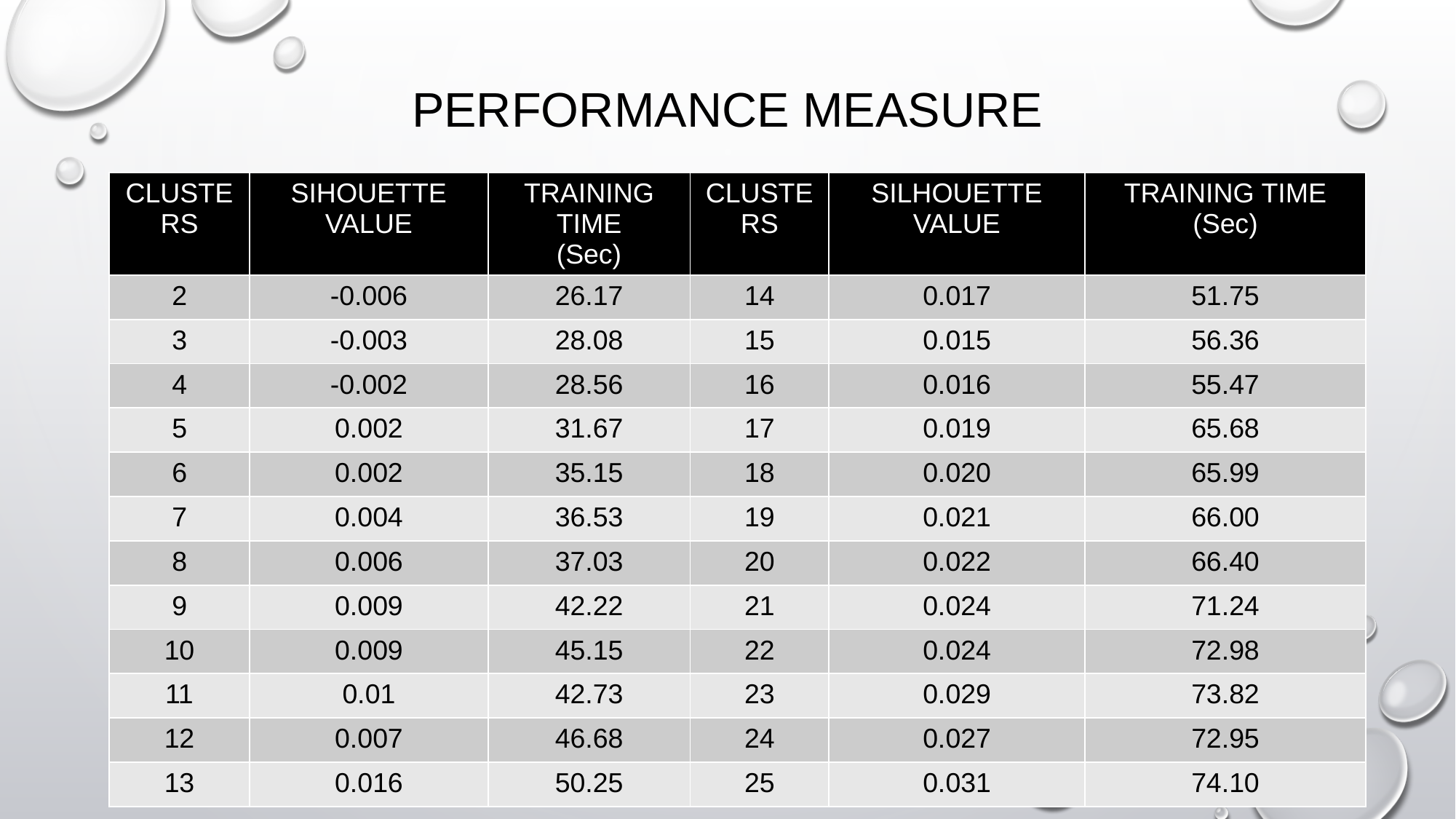

# Performance Measure
| CLUSTERS | SIHOUETTE VALUE | TRAINING TIME (Sec) | CLUSTERS | SILHOUETTE VALUE | TRAINING TIME (Sec) |
| --- | --- | --- | --- | --- | --- |
| 2 | -0.006 | 26.17 | 14 | 0.017 | 51.75 |
| 3 | -0.003 | 28.08 | 15 | 0.015 | 56.36 |
| 4 | -0.002 | 28.56 | 16 | 0.016 | 55.47 |
| 5 | 0.002 | 31.67 | 17 | 0.019 | 65.68 |
| 6 | 0.002 | 35.15 | 18 | 0.020 | 65.99 |
| 7 | 0.004 | 36.53 | 19 | 0.021 | 66.00 |
| 8 | 0.006 | 37.03 | 20 | 0.022 | 66.40 |
| 9 | 0.009 | 42.22 | 21 | 0.024 | 71.24 |
| 10 | 0.009 | 45.15 | 22 | 0.024 | 72.98 |
| 11 | 0.01 | 42.73 | 23 | 0.029 | 73.82 |
| 12 | 0.007 | 46.68 | 24 | 0.027 | 72.95 |
| 13 | 0.016 | 50.25 | 25 | 0.031 | 74.10 |